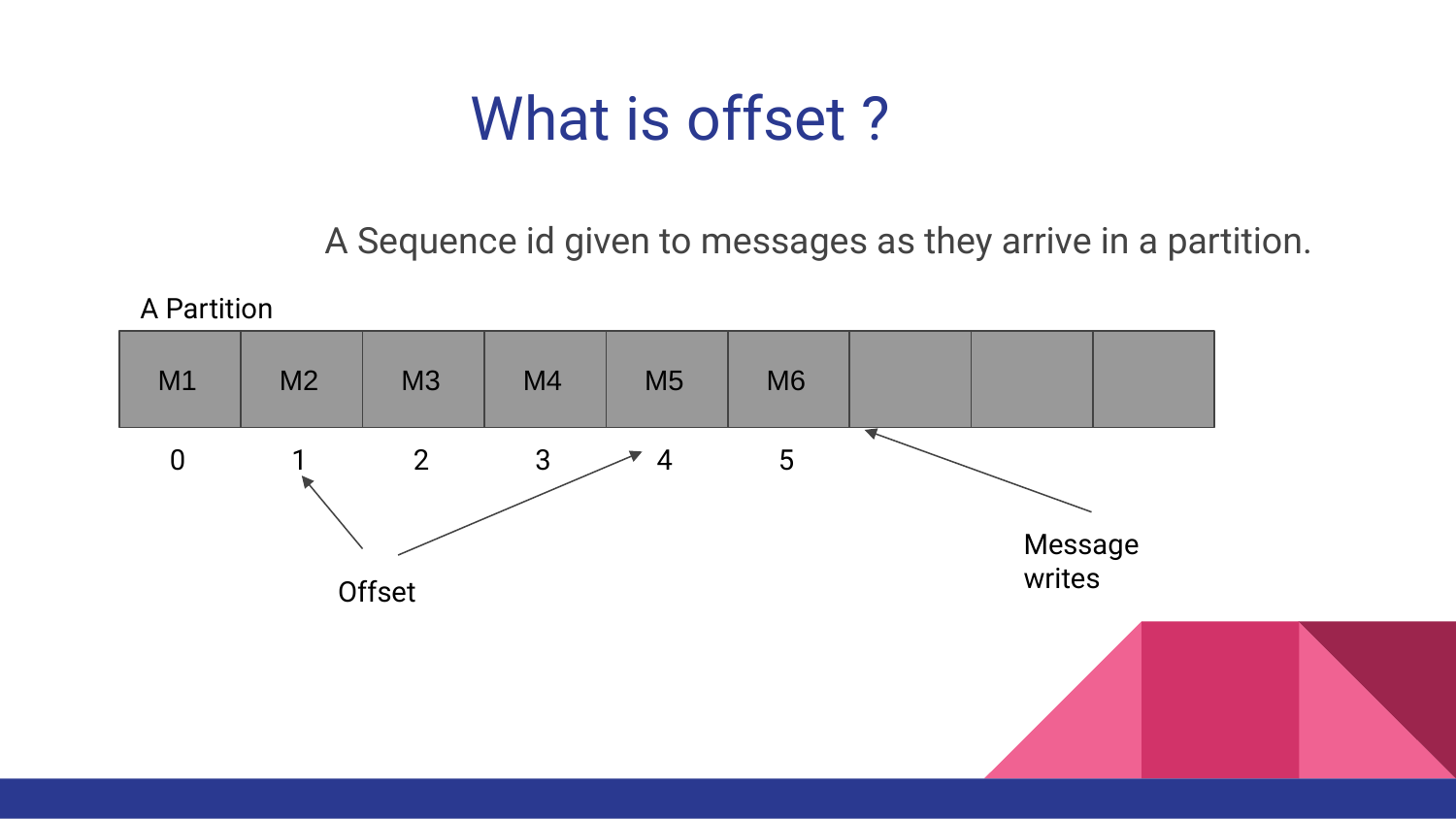

# What is offset ?
                             A Sequence id given to messages as they arrive in a partition.
A Partition

   M1
   M2
   M3
   M4
   M5
   M6

0
1
2
3
4
5
Message writes
Offset